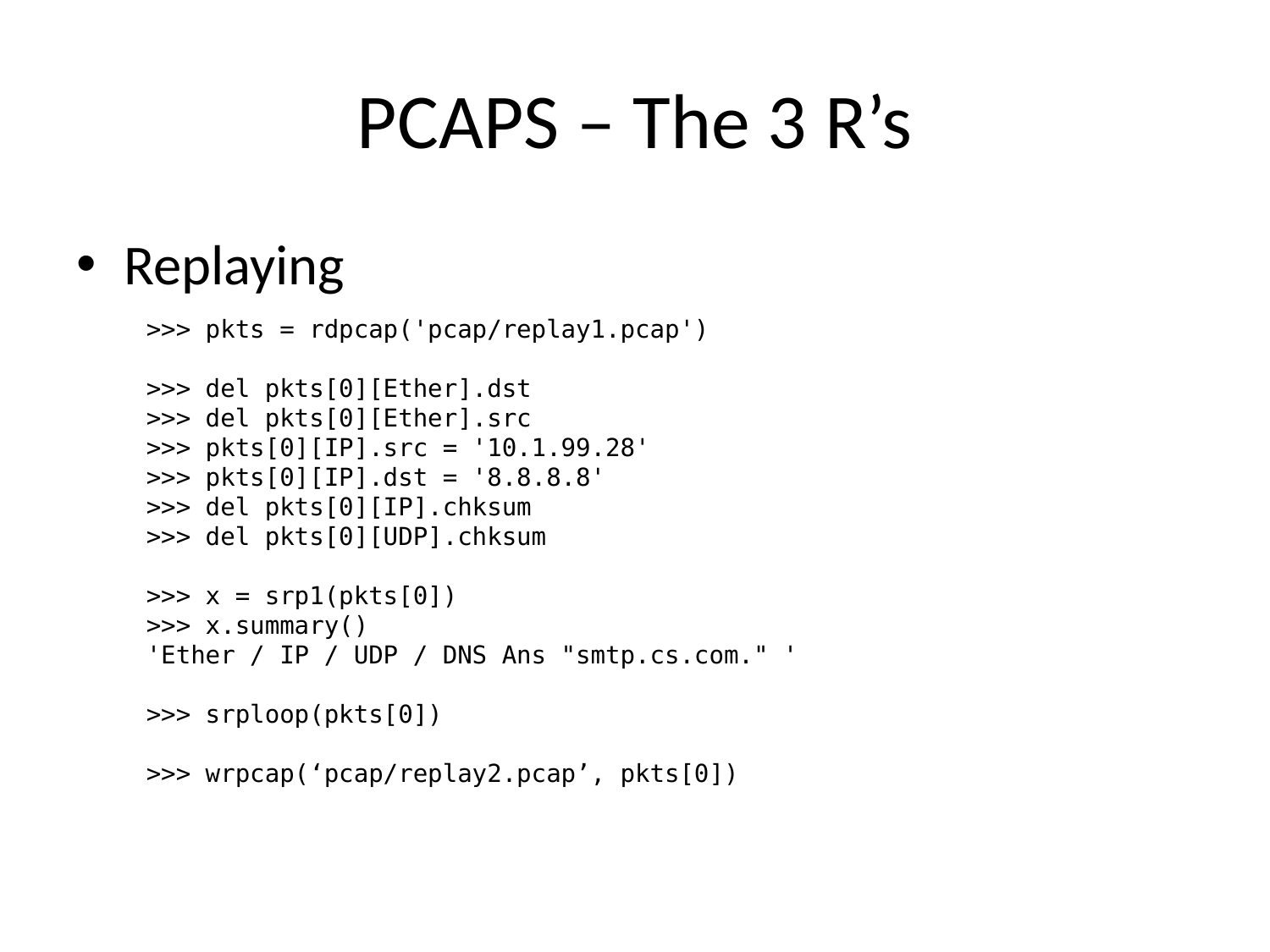

# PCAPS – The 3 R’s
Replaying
>>> pkts = rdpcap('pcap/replay1.pcap')

>>> del pkts[0][Ether].dst
>>> del pkts[0][Ether].src
>>> pkts[0][IP].src = '10.1.99.28'
>>> pkts[0][IP].dst = '8.8.8.8'
>>> del pkts[0][IP].chksum
>>> del pkts[0][UDP].chksum

>>> x = srp1(pkts[0])
>>> x.summary()
'Ether / IP / UDP / DNS Ans "smtp.cs.com." '

>>> srploop(pkts[0])

>>> wrpcap(‘pcap/replay2.pcap’, pkts[0])